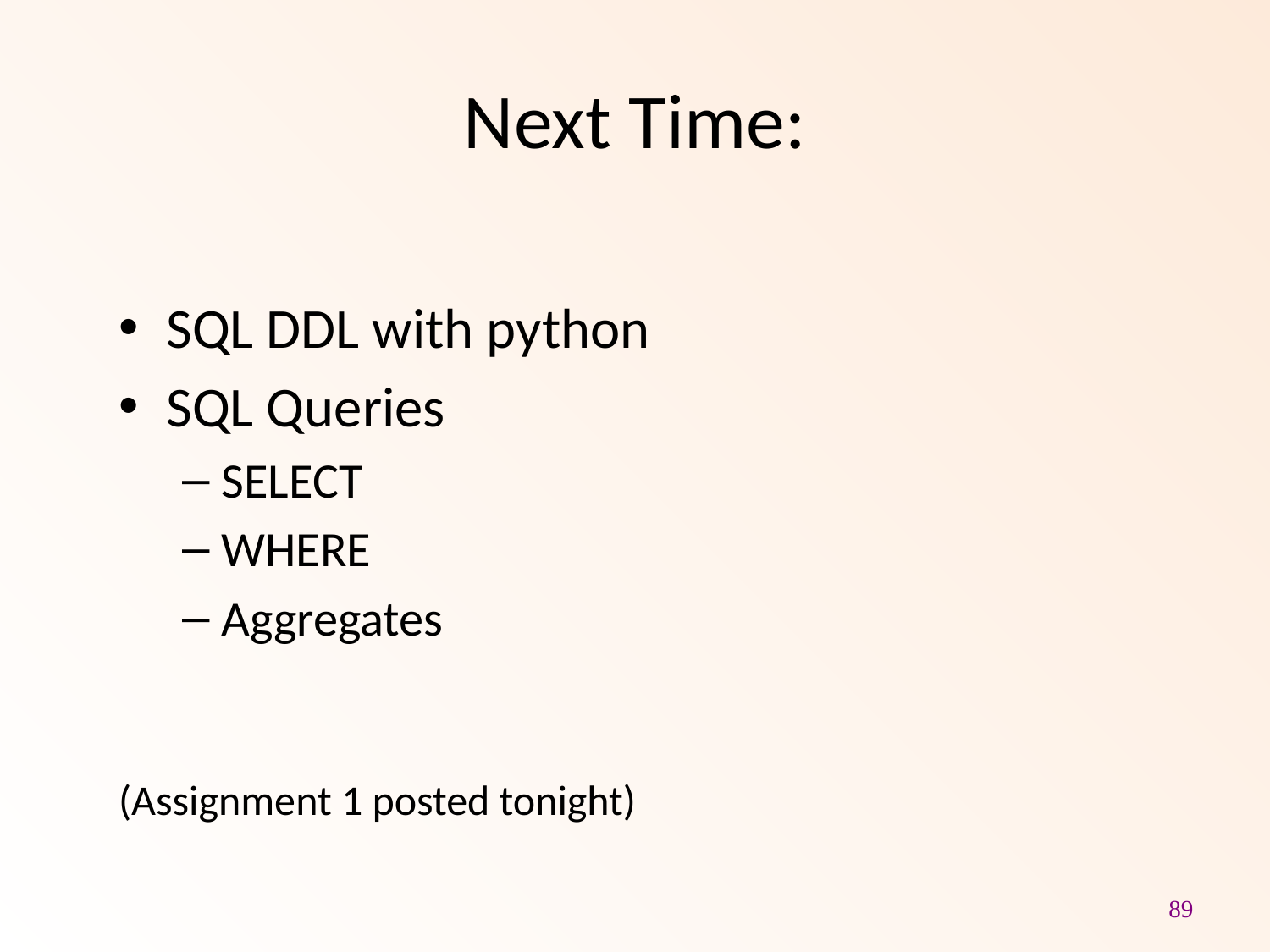

# Next Time:
SQL DDL with python
SQL Queries
SELECT
WHERE
Aggregates

(Assignment 1 posted tonight)
89